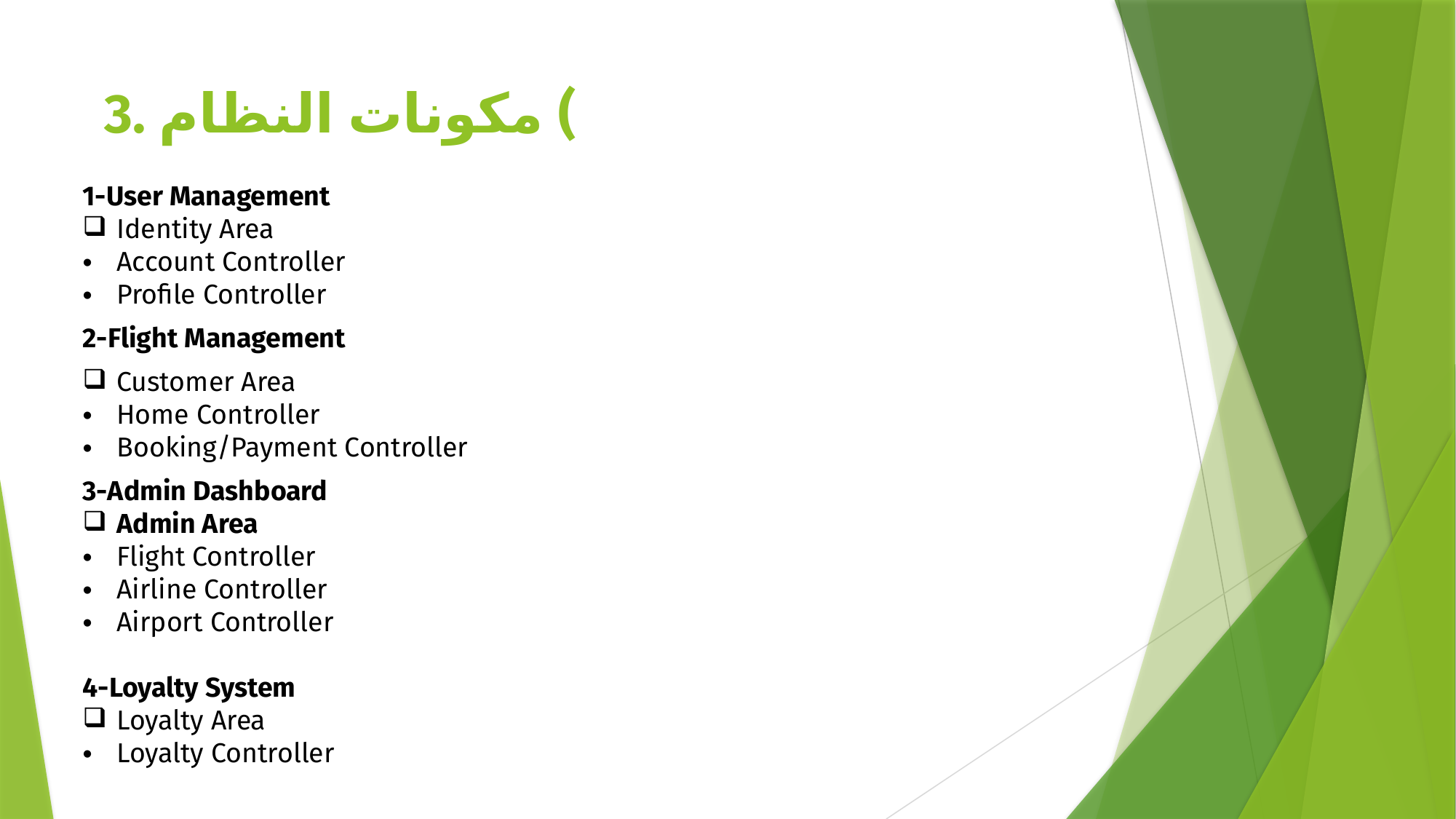

# 3. مكونات النظام (
|  |  |
| --- | --- |
| 1-User Management Identity Area Account Controller Profile Controller |  |
| 2-Flight Management |  |
| Customer Area Home Controller Booking/Payment Controller |  |
| 3-Admin Dashboard Admin Area Flight Controller Airline Controller Airport Controller 4-Loyalty System Loyalty Area Loyalty Controller |  |
|  |  |
|  |  |